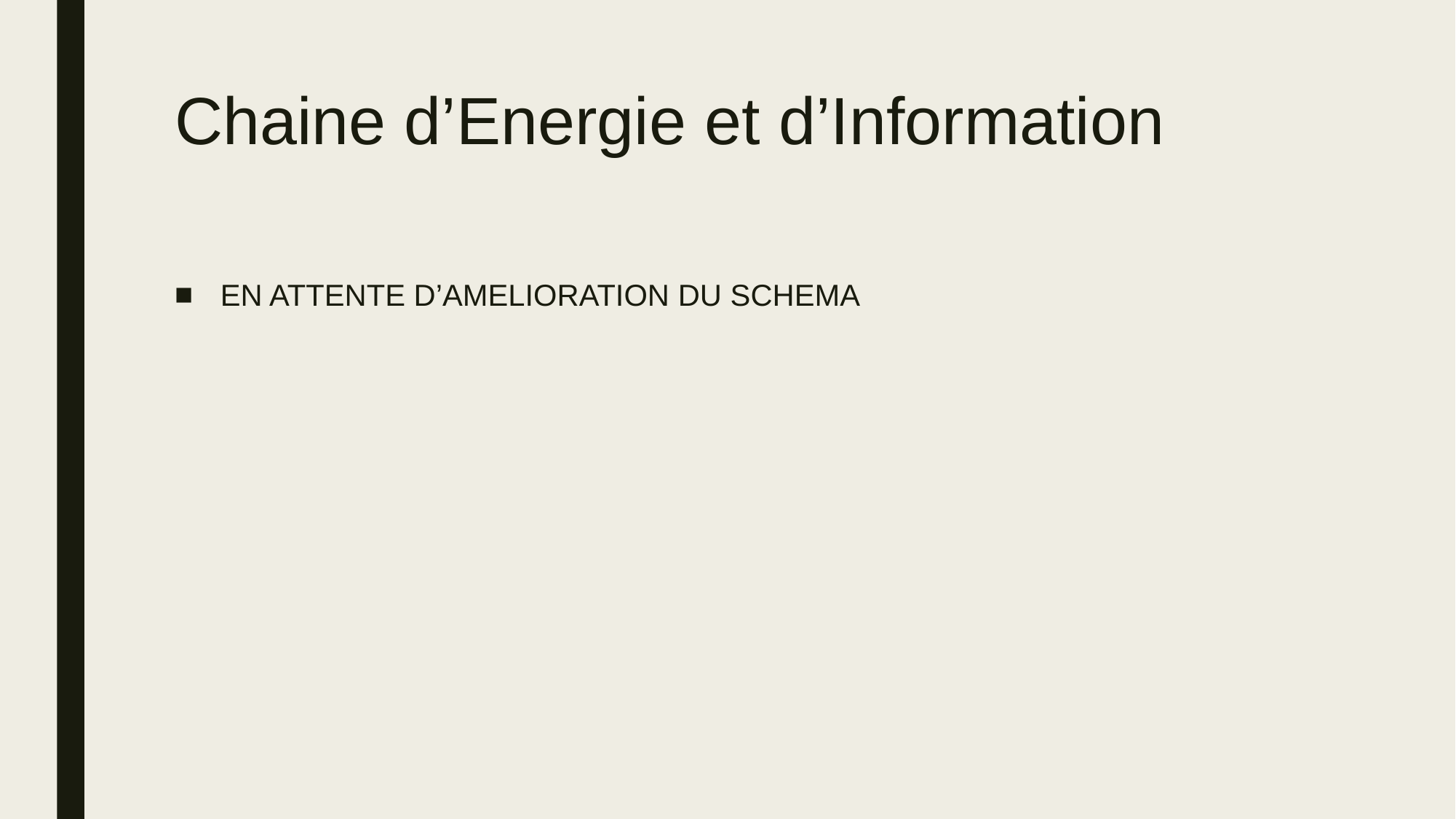

# Chaine d’Energie et d’Information
EN ATTENTE D’AMELIORATION DU SCHEMA